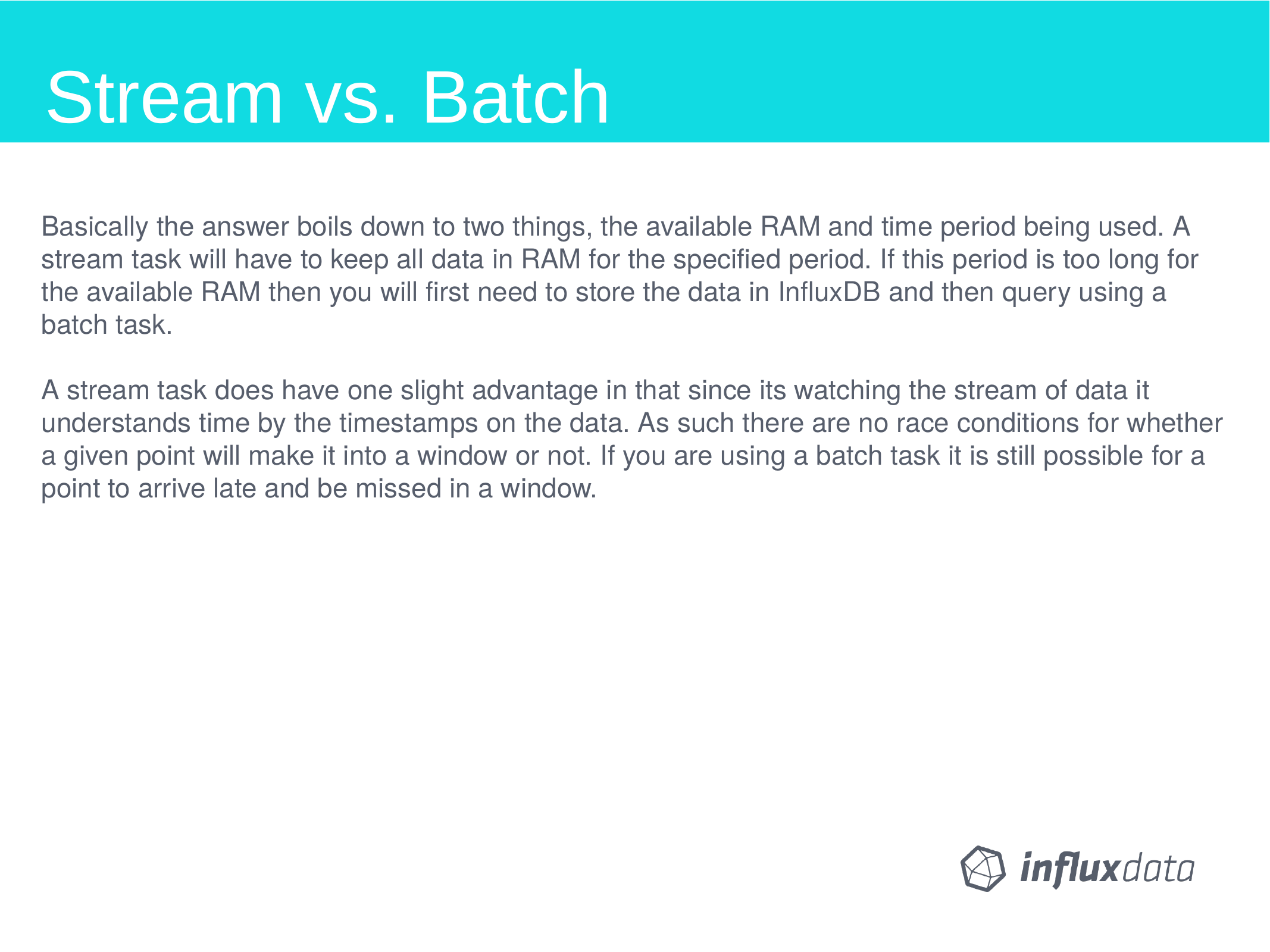

Stream vs. Batch
# TICKSCRIPT
Basically the answer boils down to two things, the available RAM and time period being used. A stream task will have to keep all data in RAM for the specified period. If this period is too long for the available RAM then you will first need to store the data in InfluxDB and then query using a batch task.

A stream task does have one slight advantage in that since its watching the stream of data it understands time by the timestamps on the data. As such there are no race conditions for whether a given point will make it into a window or not. If you are using a batch task it is still possible for a point to arrive late and be missed in a window.